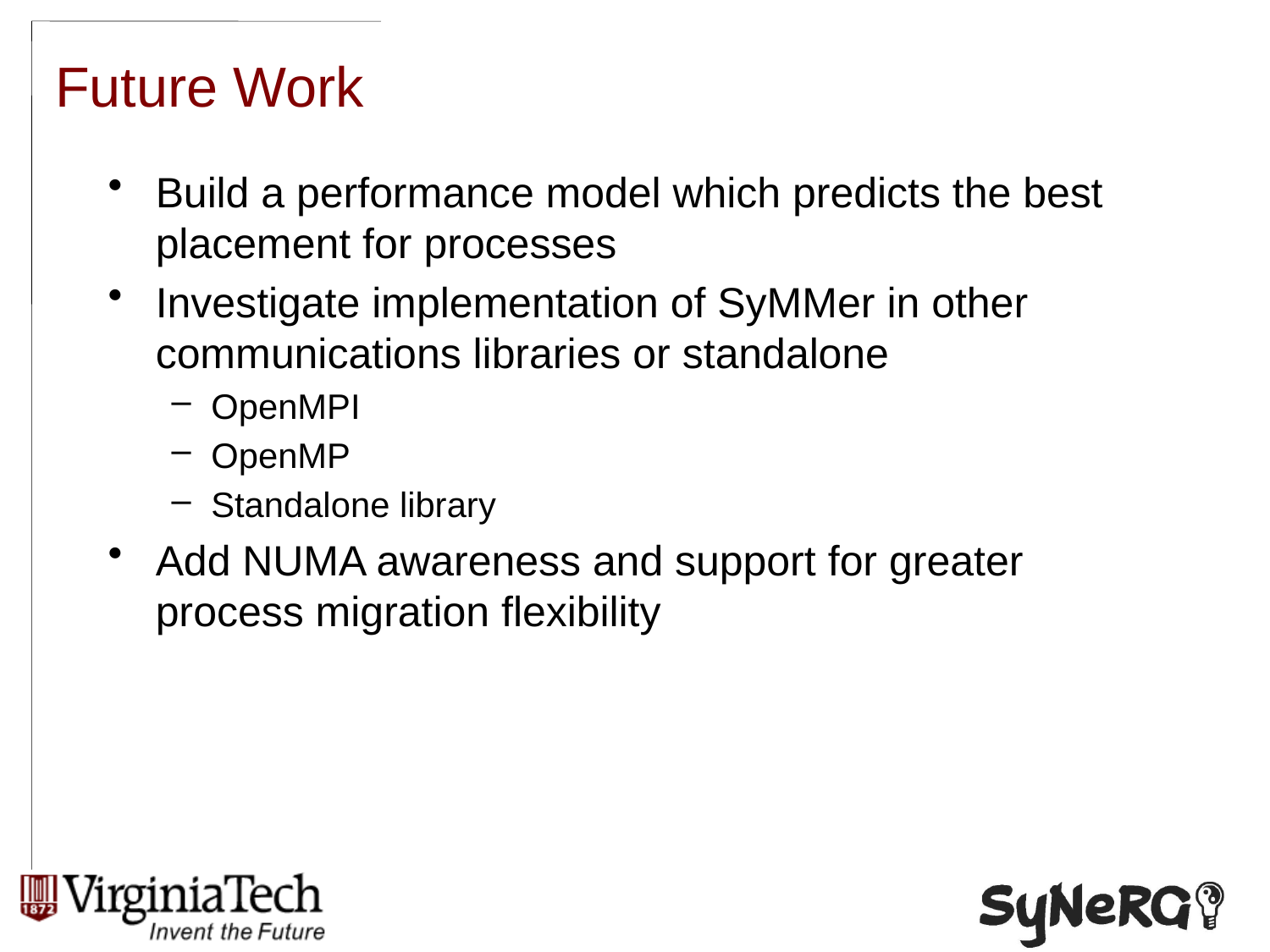

# Future Work
Build a performance model which predicts the best placement for processes
Investigate implementation of SyMMer in other communications libraries or standalone
OpenMPI
OpenMP
Standalone library
Add NUMA awareness and support for greater process migration flexibility